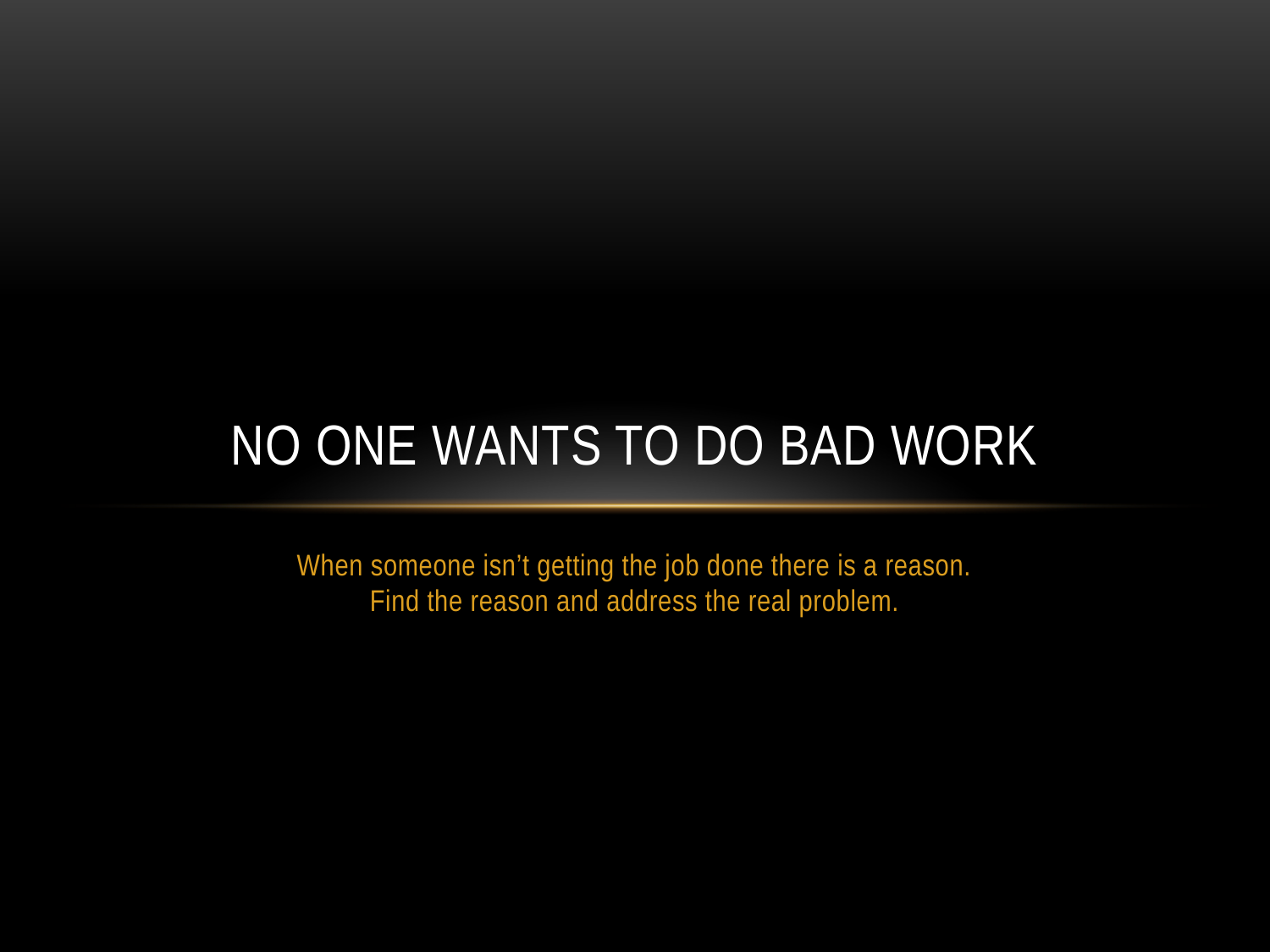

# No One Wants To Do Bad Work
When someone isn’t getting the job done there is a reason.
Find the reason and address the real problem.